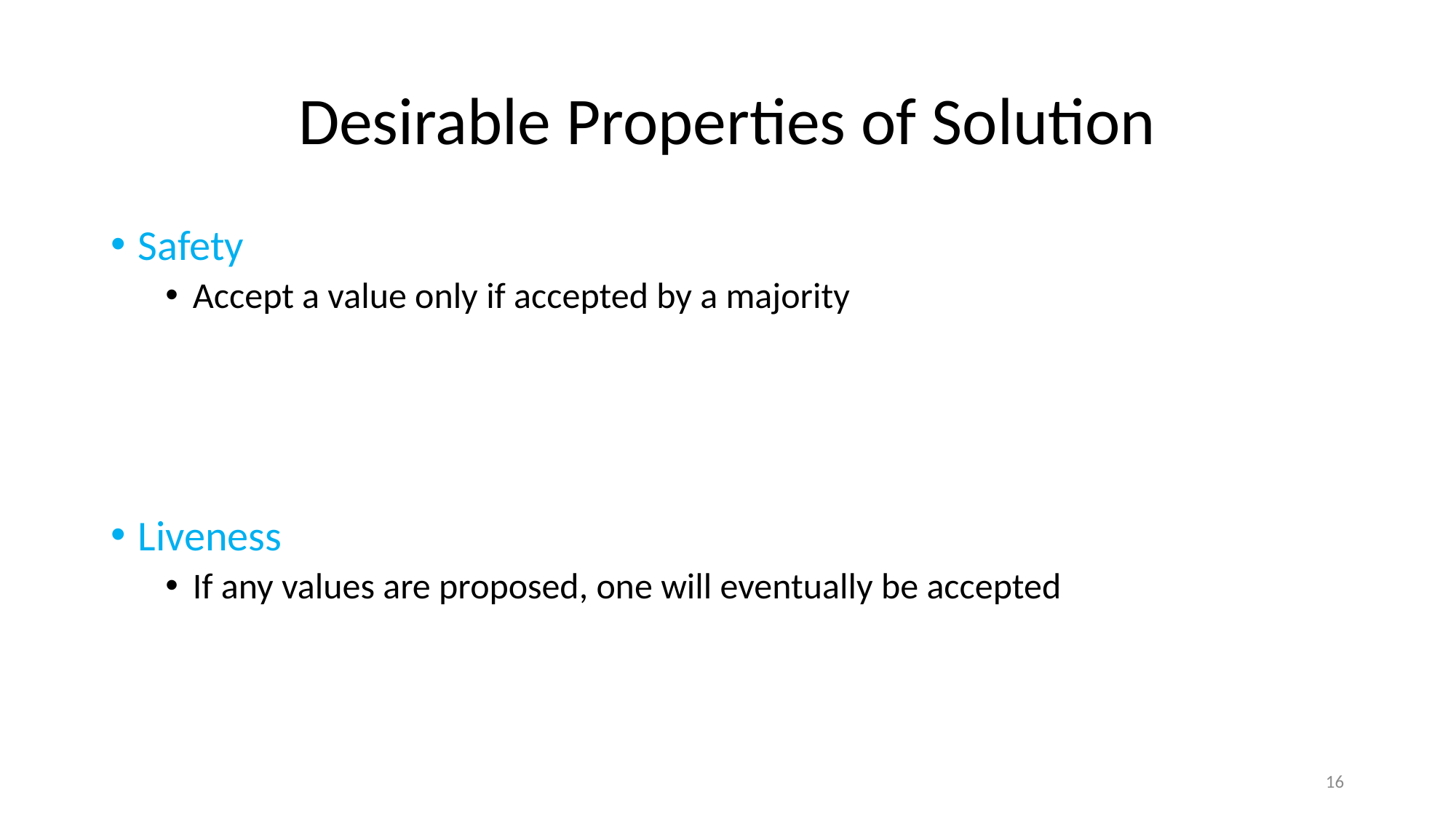

# Desirable Properties of Solution
Safety
Accept a value only if accepted by a majority

Liveness
If any values are proposed, one will eventually be accepted
16